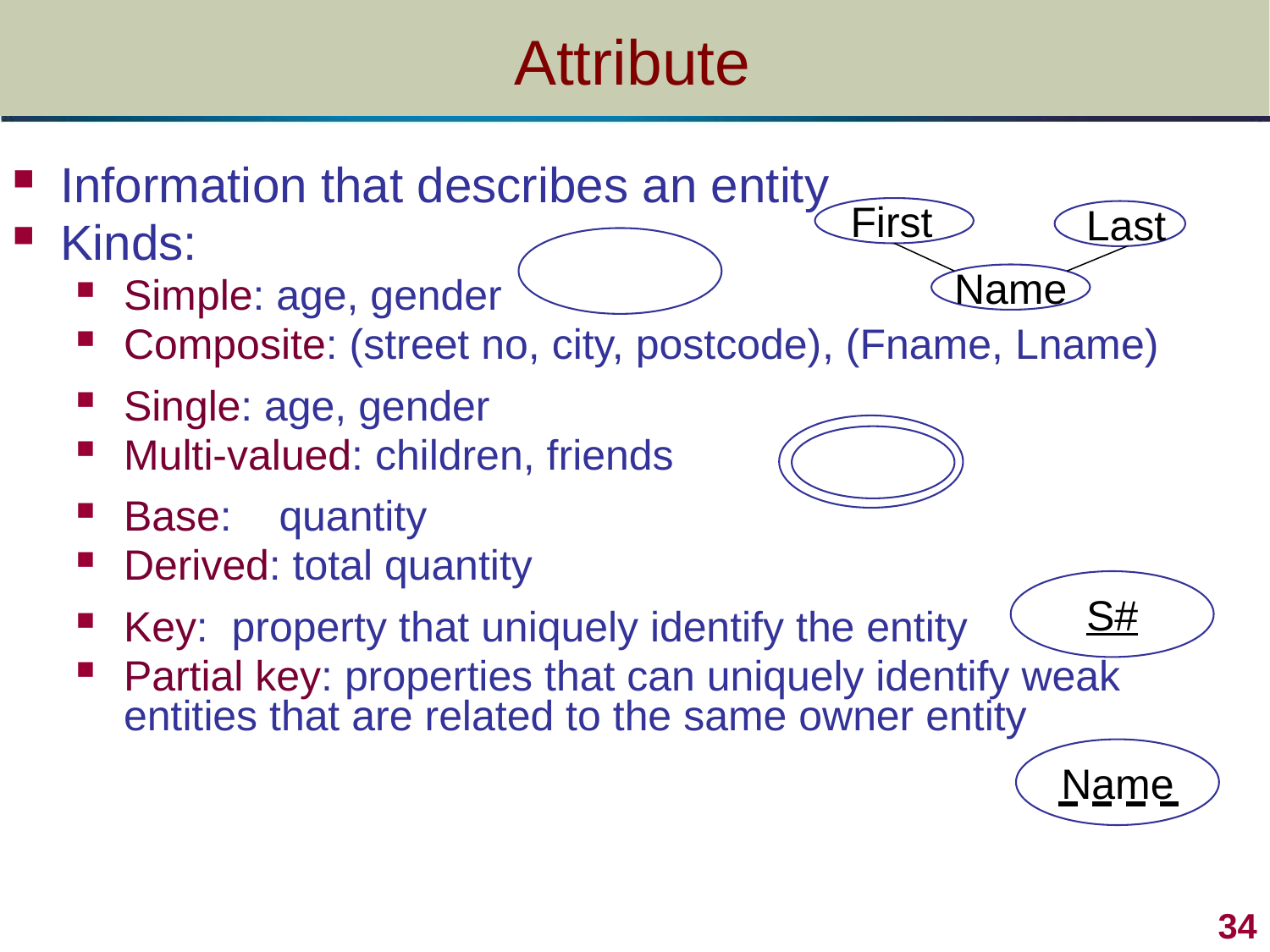

# Attribute
Information that describes an entity
Kinds:
Simple: age, gender
Composite: (street no, city, postcode), (Fname, Lname)
Single: age, gender
Multi-valued: children, friends
Base:    quantity
Derived: total quantity
Key:  property that uniquely identify the entity
Partial key: properties that can uniquely identify weak entities that are related to the same owner entity

First
Last

Name

S#
Name
34